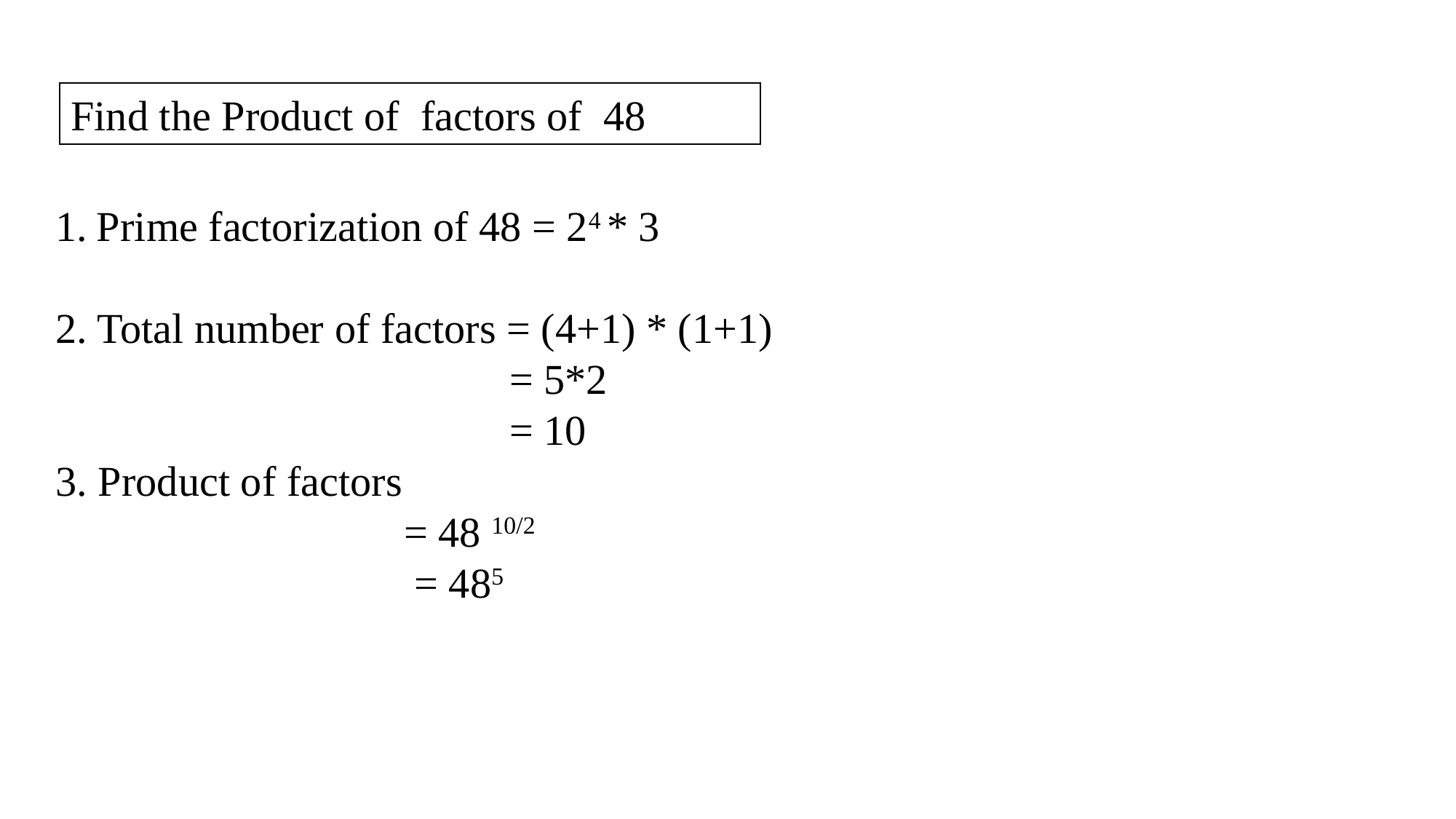

Find the Product of  factors of  48
Prime factorization of 48 = 24 * 3

2. Total number of factors = (4+1) * (1+1)
                                           = 5*2
                                           = 10
3. Product of factors
                                 = 48 10/2
                                  = 485